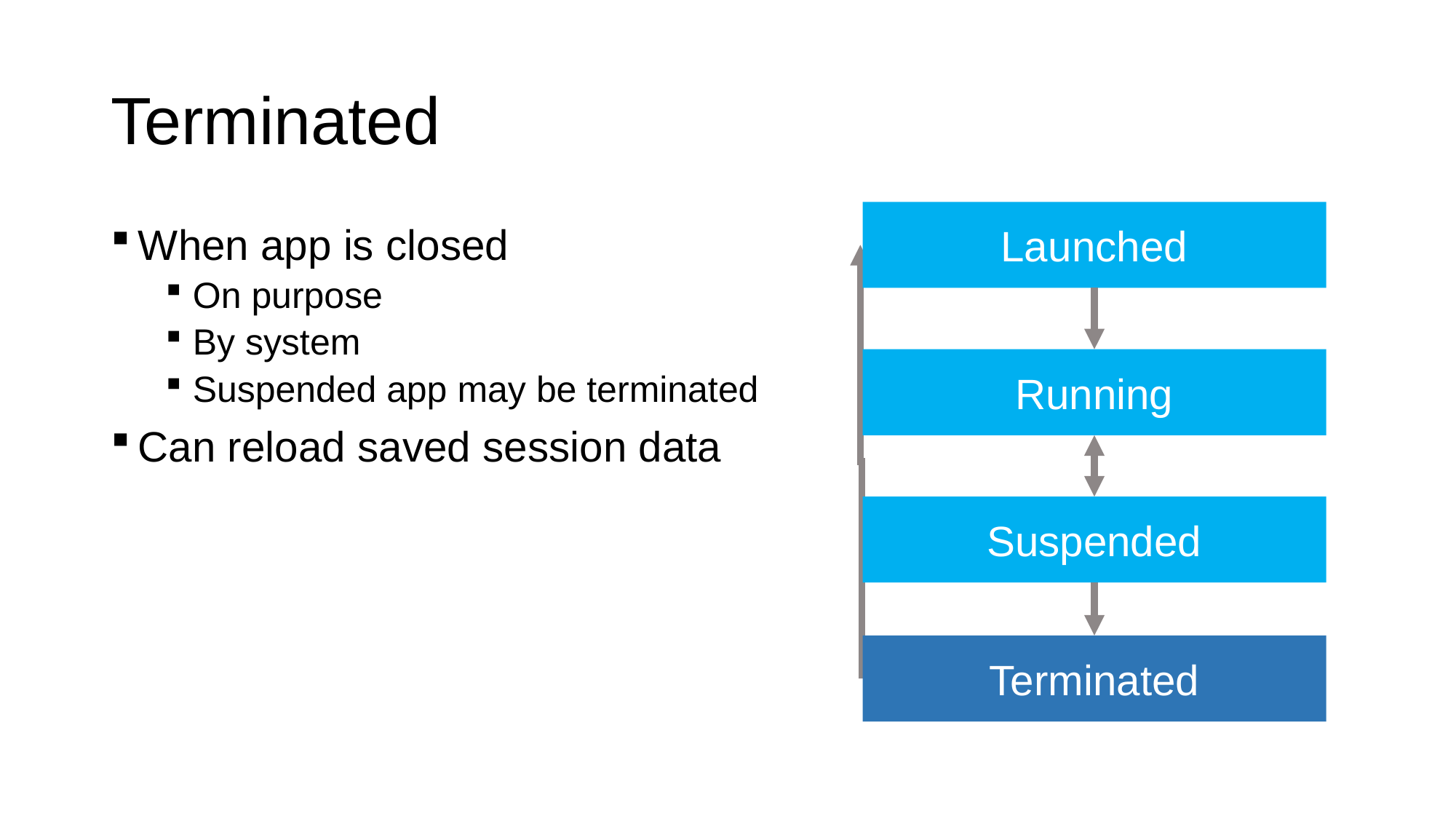

# Terminated

Launched

Running

Suspended

Terminated
When app is closed
On purpose
By system
Suspended app may be terminated
Can reload saved session data